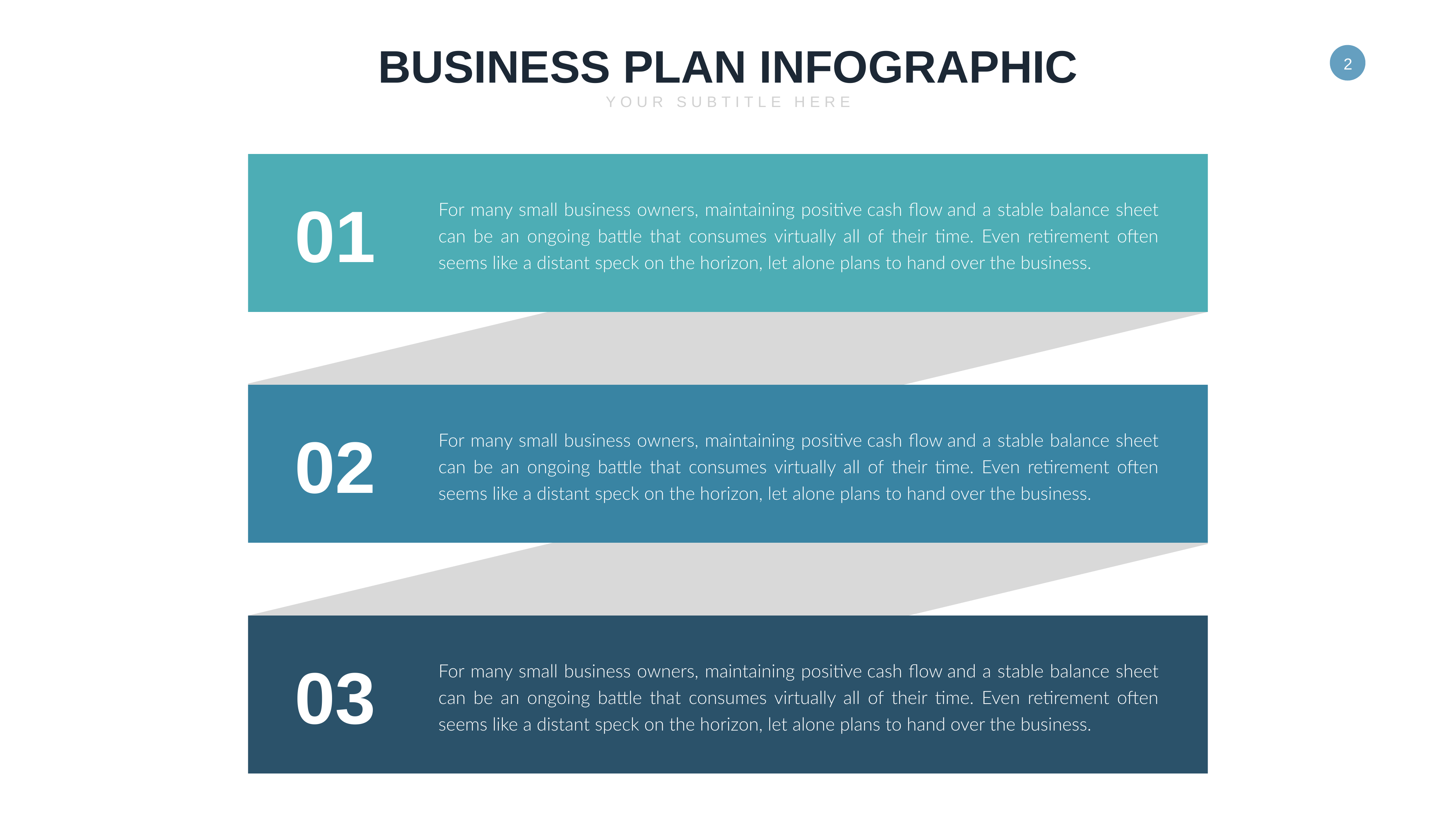

BUSINESS PLAN INFOGRAPHIC
YOUR SUBTITLE HERE

01
For many small business owners, maintaining positive cash flow and a stable balance sheet can be an ongoing battle that consumes virtually all of their time. Even retirement often seems like a distant speck on the horizon, let alone plans to hand over the business.

02
For many small business owners, maintaining positive cash flow and a stable balance sheet can be an ongoing battle that consumes virtually all of their time. Even retirement often seems like a distant speck on the horizon, let alone plans to hand over the business.

03
For many small business owners, maintaining positive cash flow and a stable balance sheet can be an ongoing battle that consumes virtually all of their time. Even retirement often seems like a distant speck on the horizon, let alone plans to hand over the business.